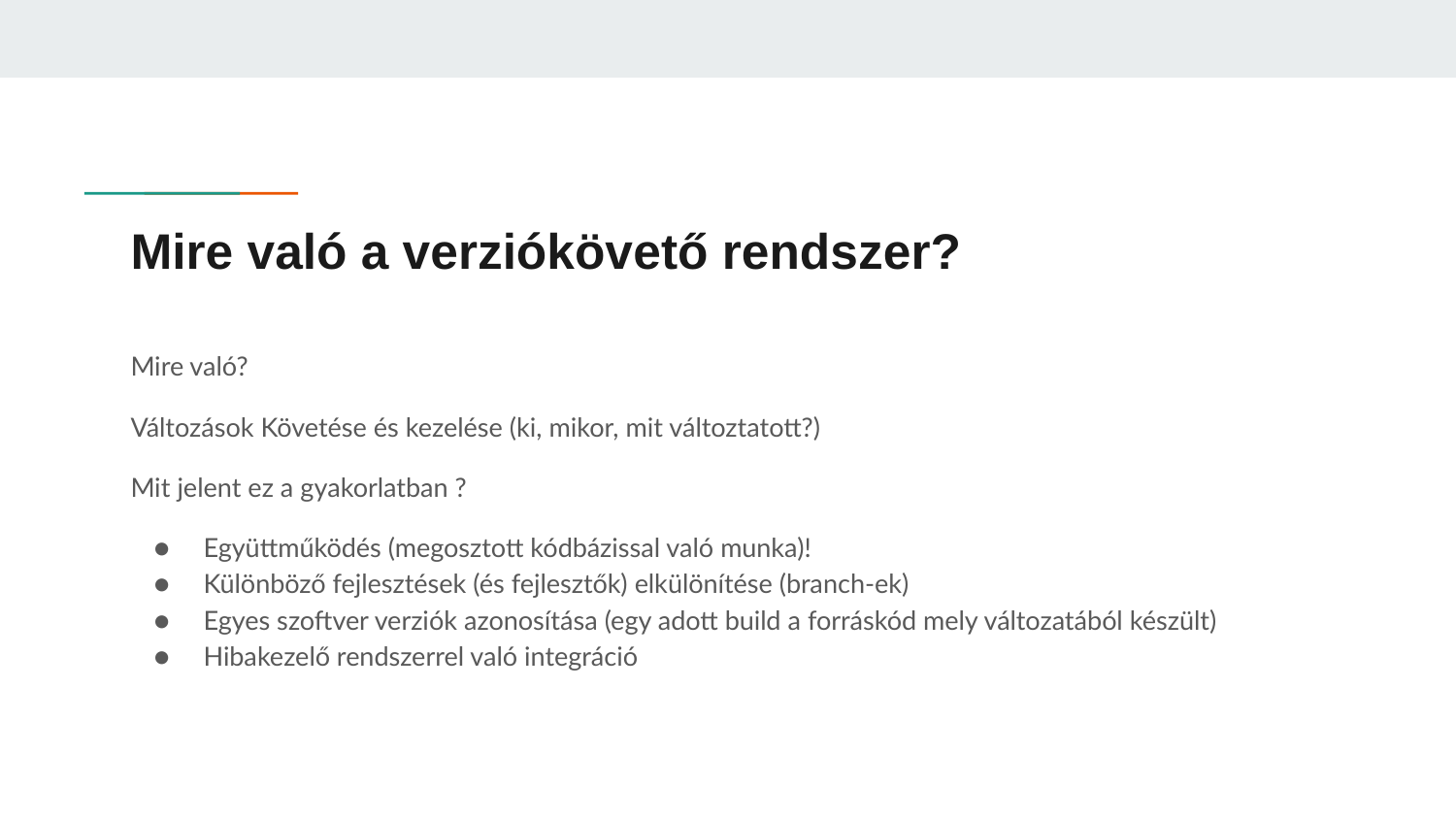

# Mire való a verziókövető rendszer?
Mire való?
Változások Követése és kezelése (ki, mikor, mit változtatott?)
Mit jelent ez a gyakorlatban ?
Együttműködés (megosztott kódbázissal való munka)!
Különböző fejlesztések (és fejlesztők) elkülönítése (branch-ek)
Egyes szoftver verziók azonosítása (egy adott build a forráskód mely változatából készült)
Hibakezelő rendszerrel való integráció